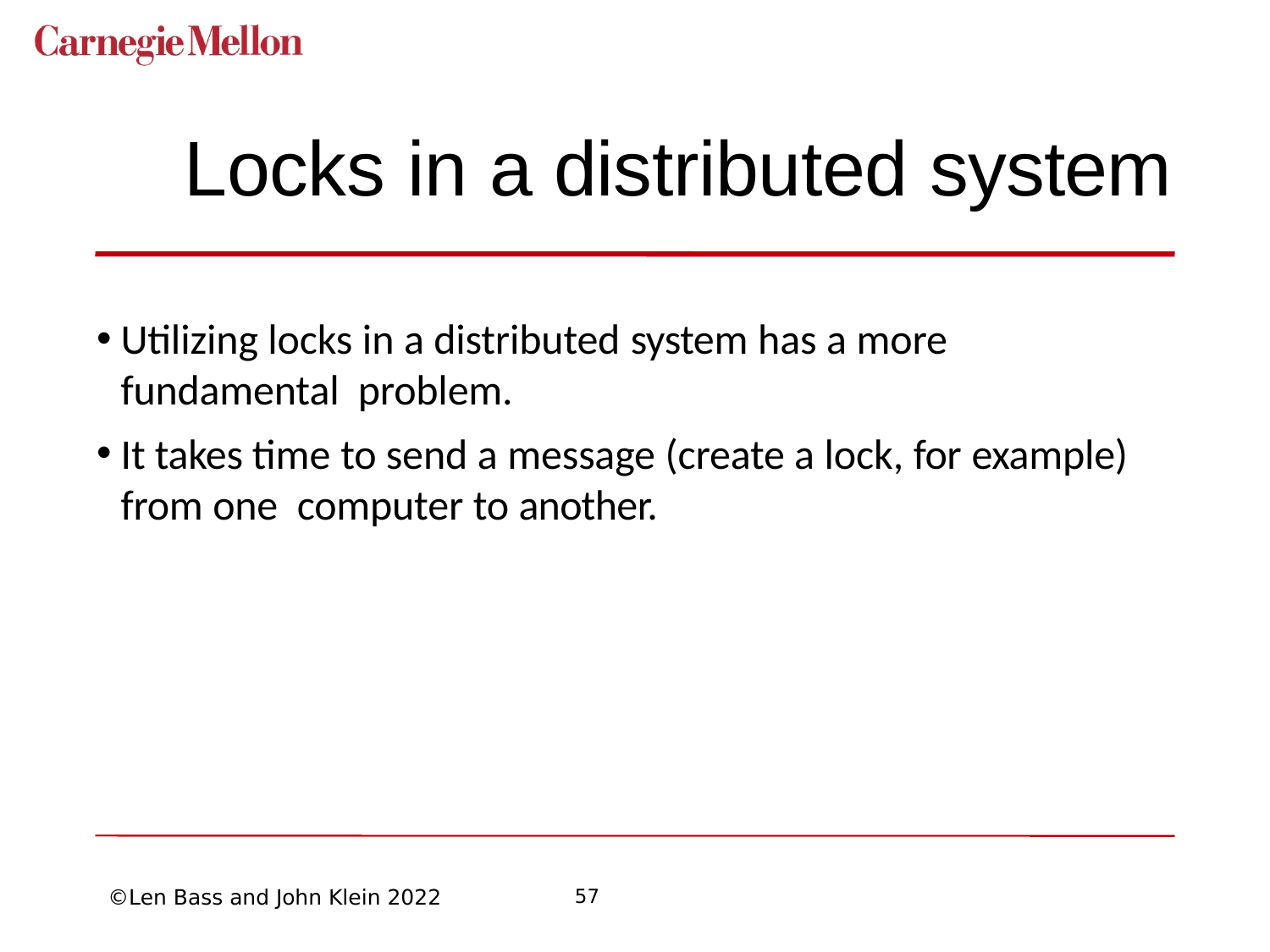

# Locks in a distributed system
Utilizing locks in a distributed system has a more fundamental  problem.
It takes time to send a message (create a lock, for example) from one  computer to another.
57